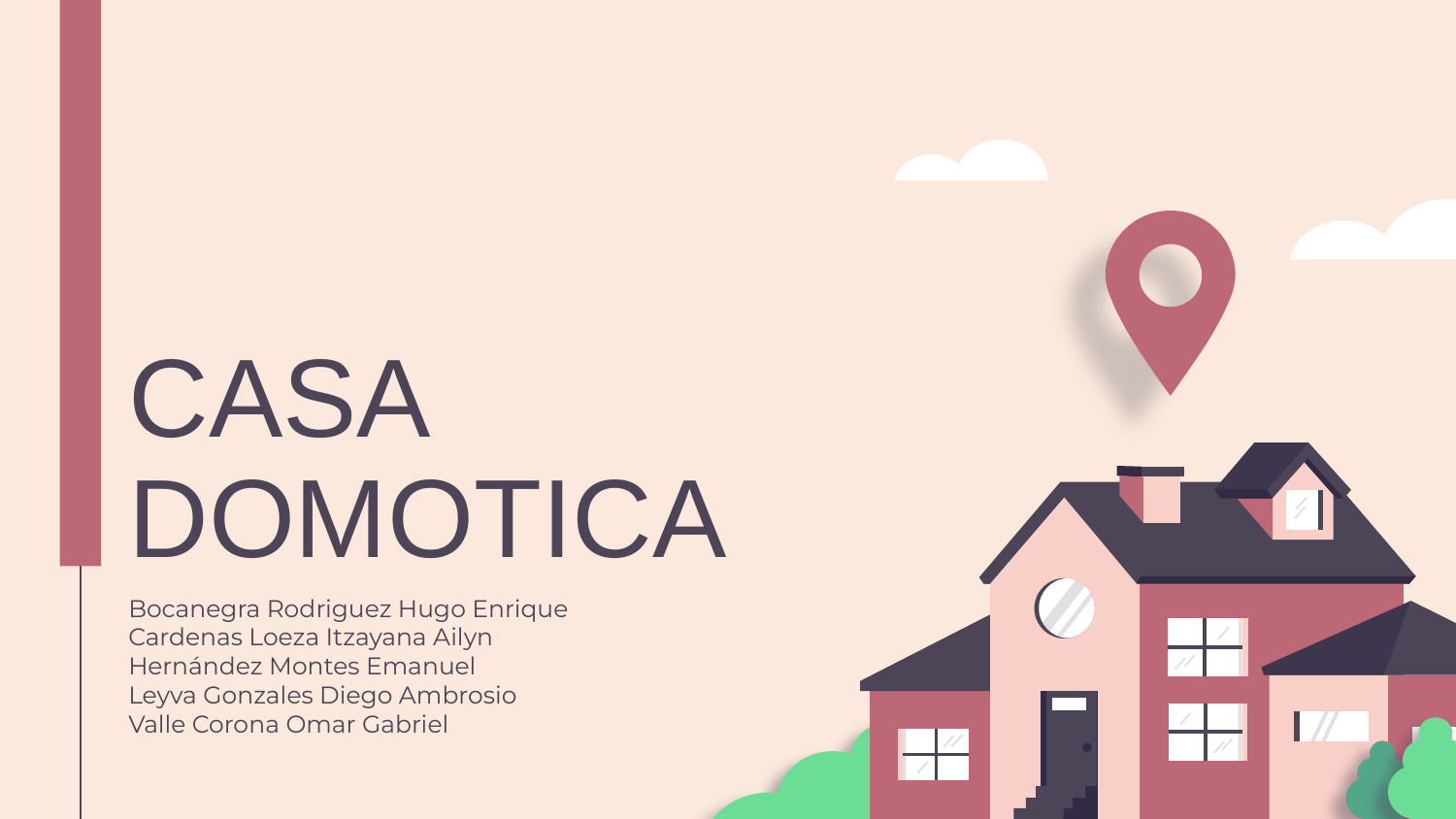

# CASA DOMOTICA

Bocanegra Rodriguez Hugo Enrique
Cardenas Loeza Itzayana Ailyn
Hernández Montes Emanuel
Leyva Gonzales Diego Ambrosio
Valle Corona Omar Gabriel